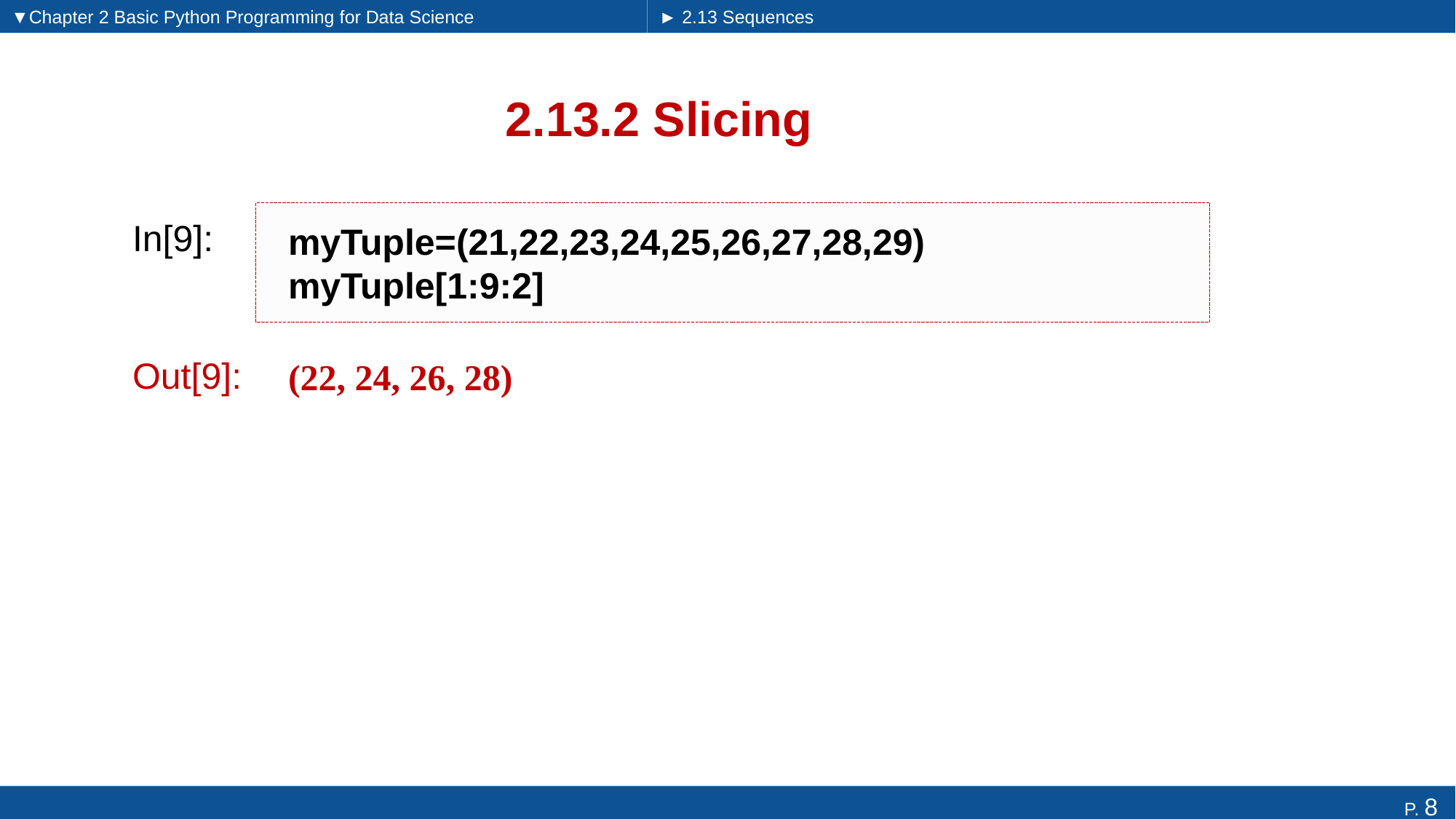

▼Chapter 2 Basic Python Programming for Data Science
► 2.13 Sequences
# 2.13.2 Slicing
myTuple=(21,22,23,24,25,26,27,28,29)
myTuple[1:9:2]
In[9]:
(22, 24, 26, 28)
Out[9]: